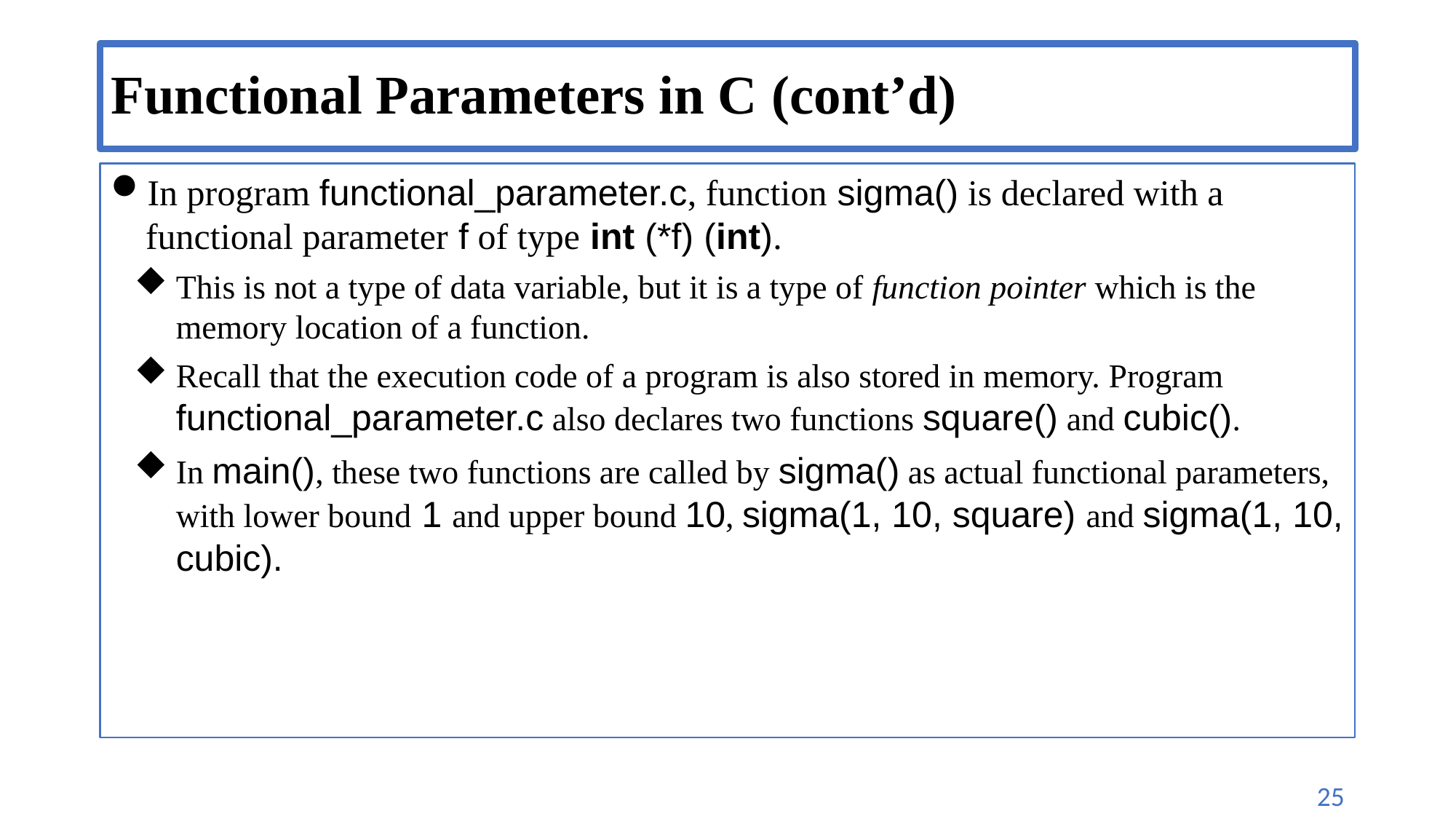

# Functional Parameters in C (cont’d)
In program functional_parameter.c, function sigma() is declared with a functional parameter f of type int (*f) (int).
This is not a type of data variable, but it is a type of function pointer which is the memory location of a function.
Recall that the execution code of a program is also stored in memory. Program functional_parameter.c also declares two functions square() and cubic().
In main(), these two functions are called by sigma() as actual functional parameters, with lower bound 1 and upper bound 10, sigma(1, 10, square) and sigma(1, 10, cubic).